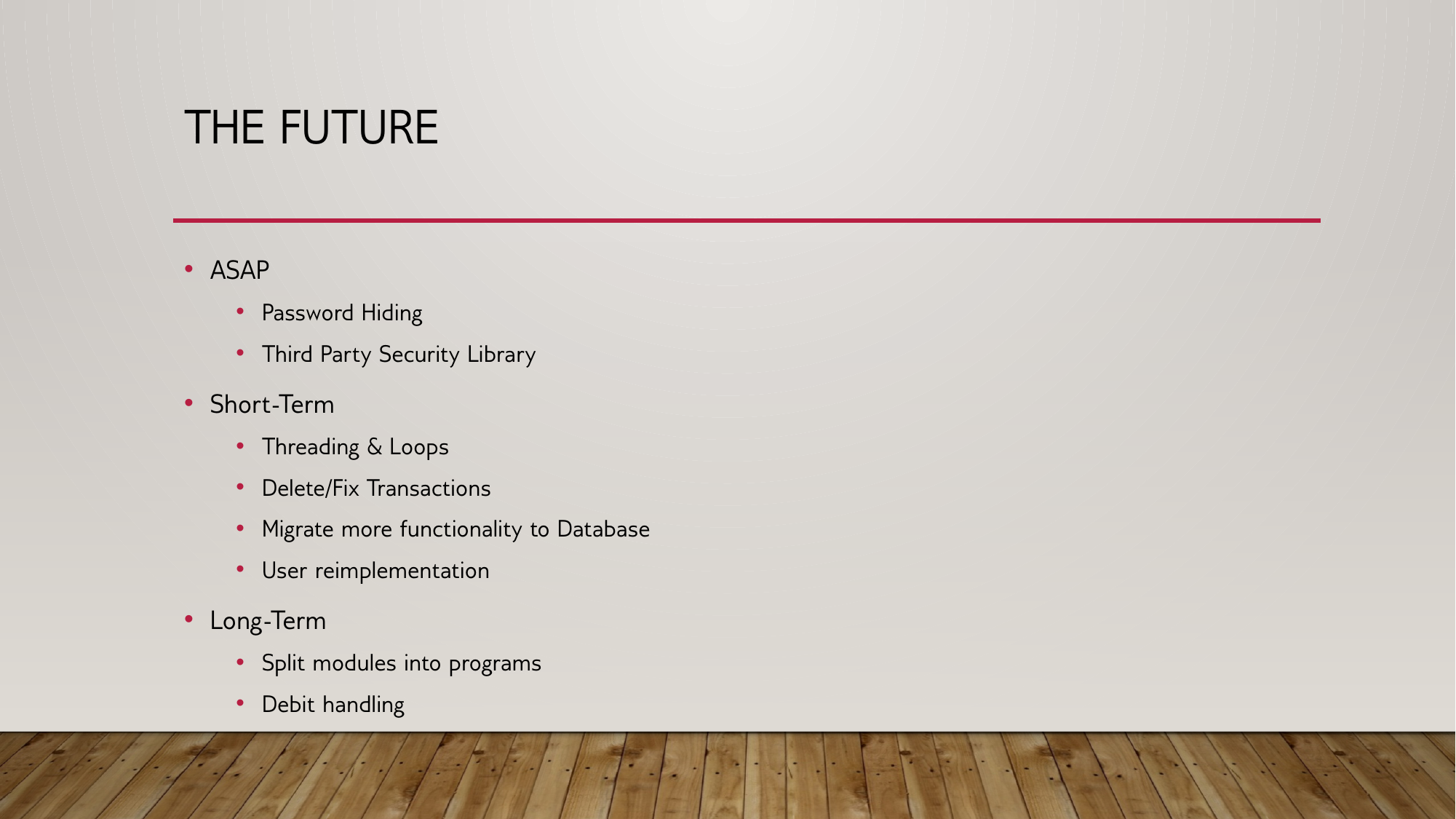

# The Future
ASAP
Password Hiding
Third Party Security Library
Short-Term
Threading & Loops
Delete/Fix Transactions
Migrate more functionality to Database
User reimplementation
Long-Term
Split modules into programs
Debit handling